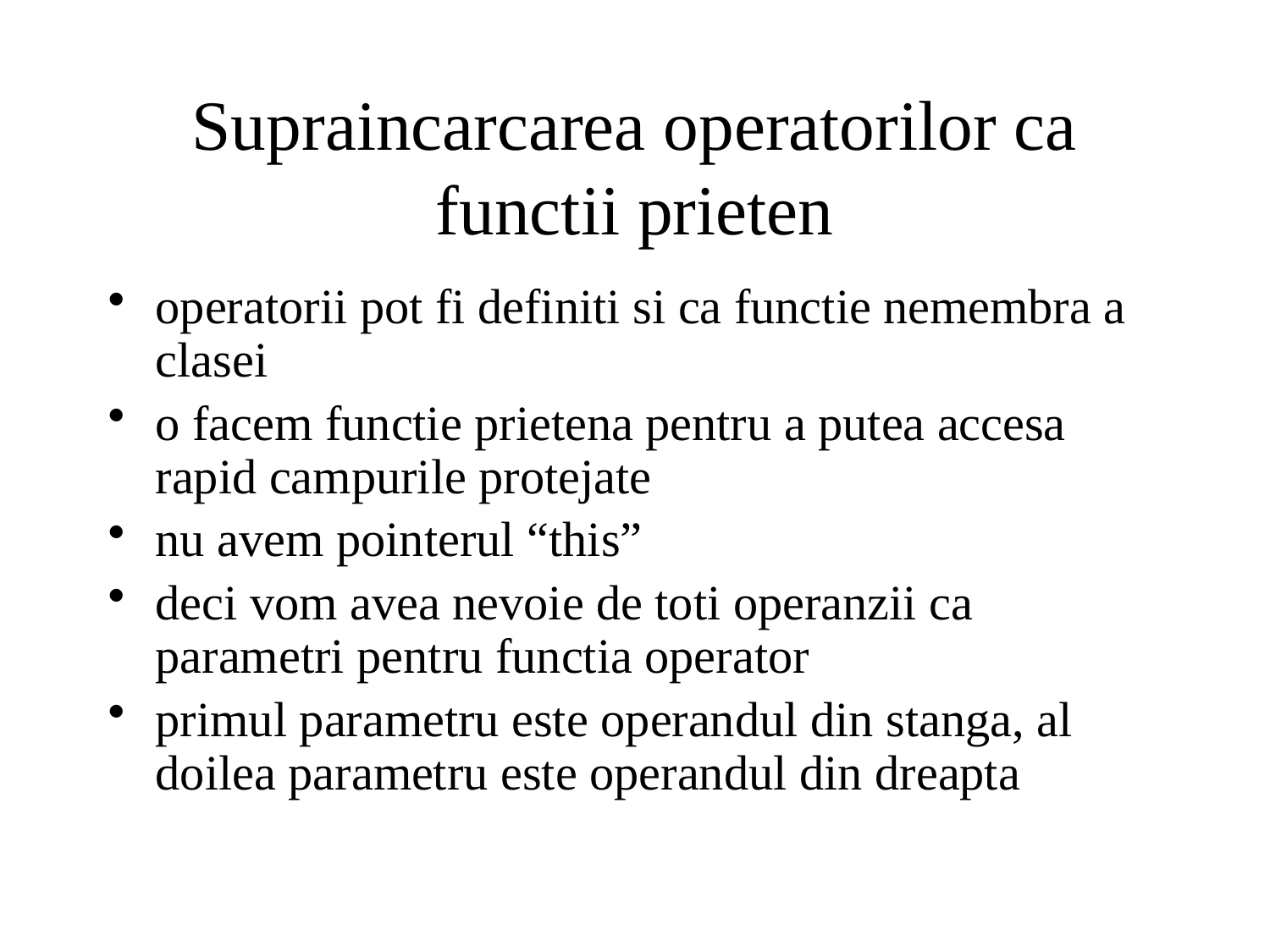

# Supraincarcarea operatorilor ca functii prieten
operatorii pot fi definiti si ca functie nemembra a clasei
o facem functie prietena pentru a putea accesa rapid campurile protejate
nu avem pointerul “this”
deci vom avea nevoie de toti operanzii ca parametri pentru functia operator
primul parametru este operandul din stanga, al doilea parametru este operandul din dreapta